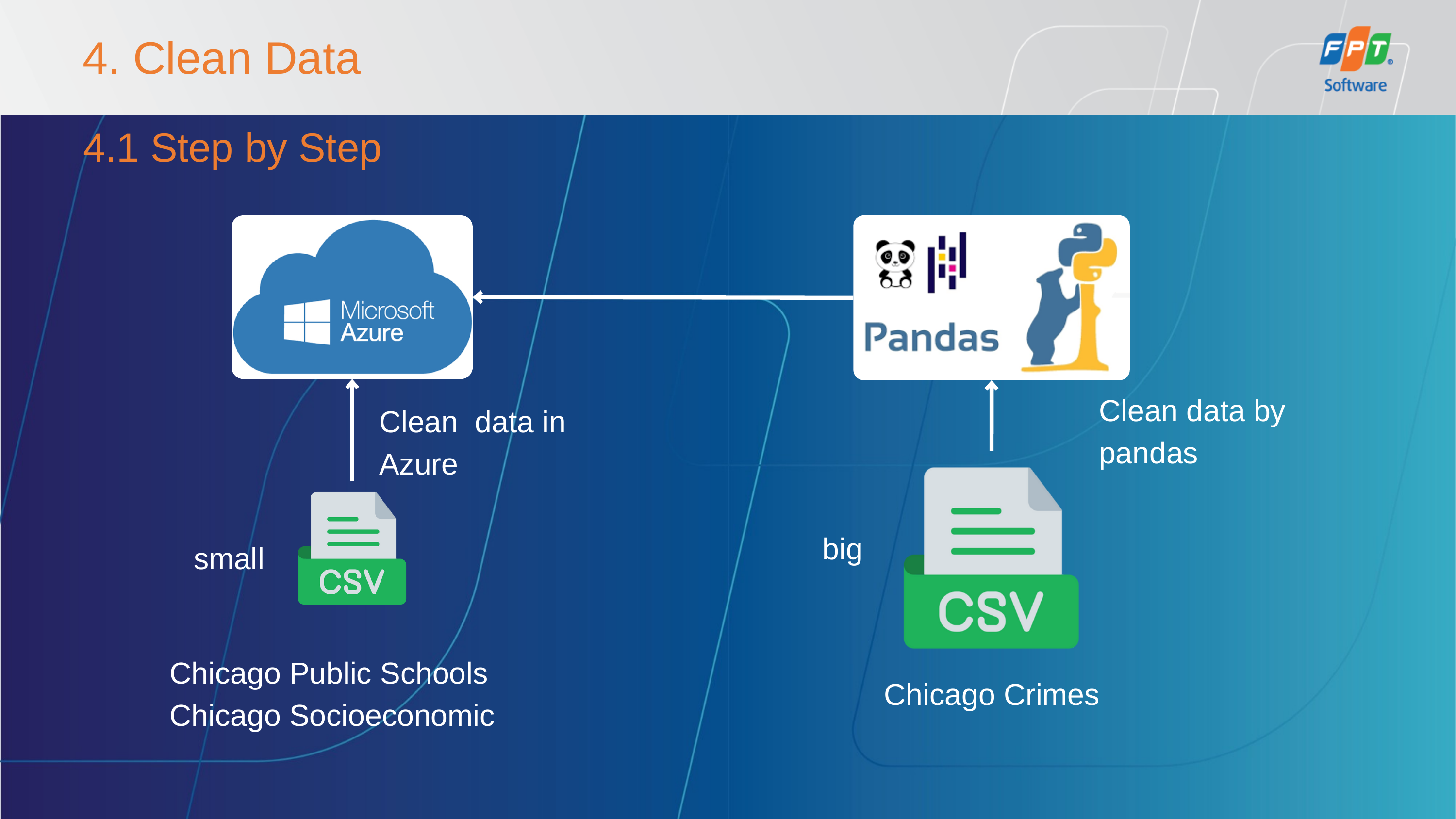

4. Clean Data
4.1 Step by Step

Clean data by pandas
Clean  data in Azure

big
small
Chicago Public Schools
Chicago Socioeconomic
Chicago Crimes